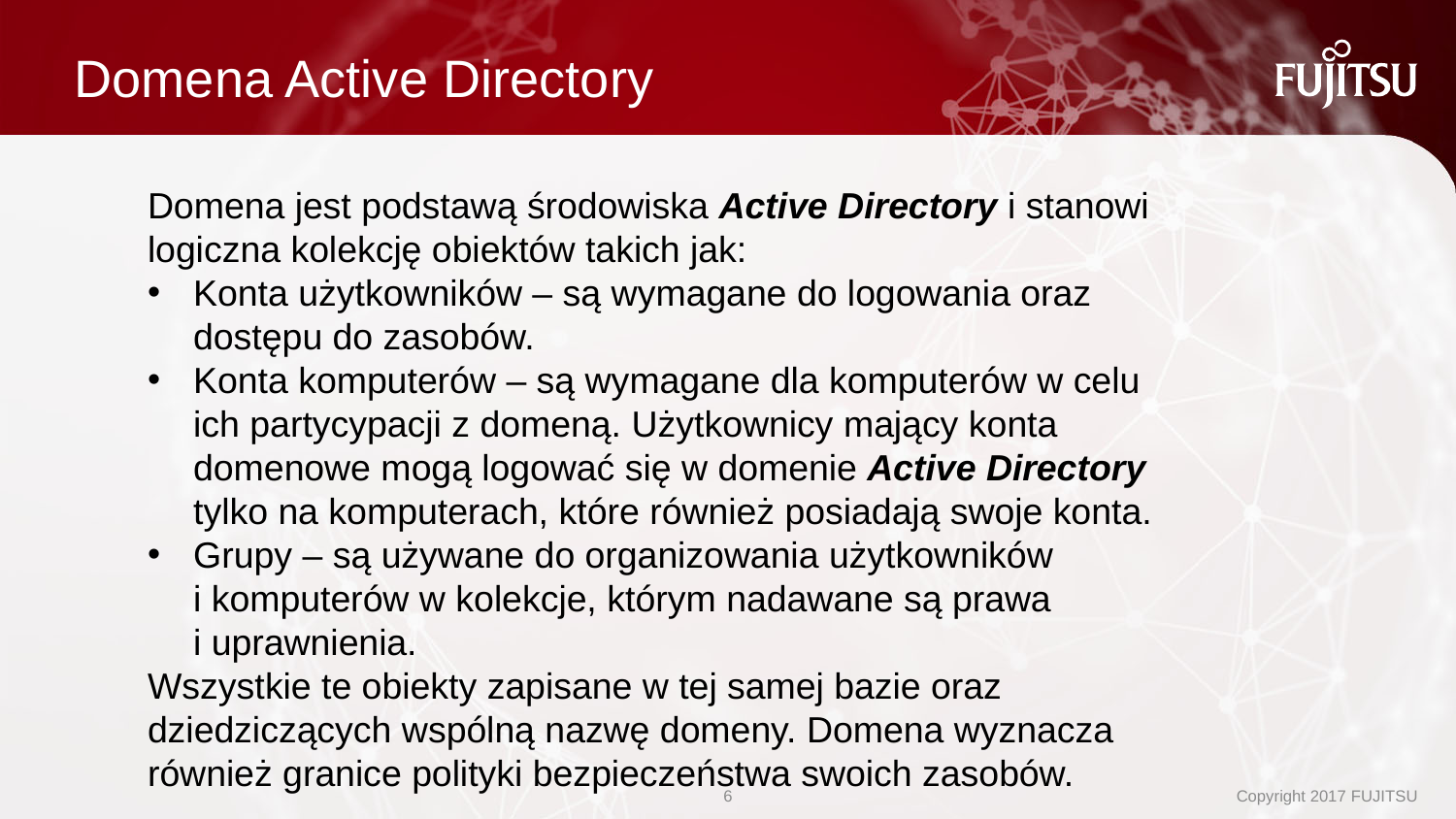

# Domena Active Directory
Domena jest podstawą środowiska Active Directory i stanowi logiczna kolekcję obiektów takich jak:
Konta użytkowników – są wymagane do logowania oraz dostępu do zasobów.
Konta komputerów – są wymagane dla komputerów w celu ich partycypacji z domeną. Użytkownicy mający konta domenowe mogą logować się w domenie Active Directory tylko na komputerach, które również posiadają swoje konta.
Grupy – są używane do organizowania użytkowników i komputerów w kolekcje, którym nadawane są prawa i uprawnienia.
Wszystkie te obiekty zapisane w tej samej bazie oraz dziedziczących wspólną nazwę domeny. Domena wyznacza również granice polityki bezpieczeństwa swoich zasobów.
6
Copyright 2017 FUJITSU